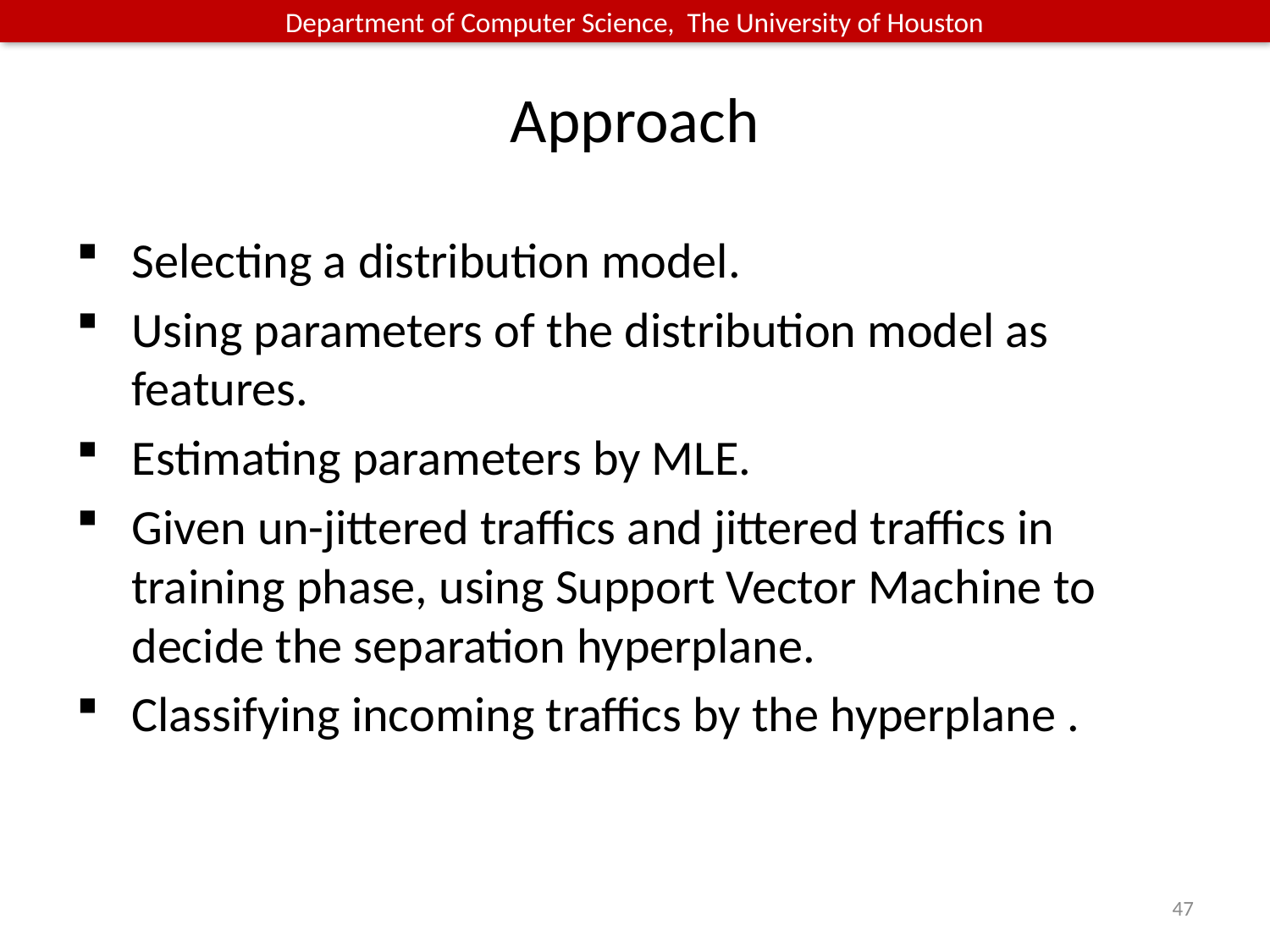

# Approach
Selecting a distribution model.
Using parameters of the distribution model as features.
Estimating parameters by MLE.
Given un-jittered traffics and jittered traffics in training phase, using Support Vector Machine to decide the separation hyperplane.
Classifying incoming traffics by the hyperplane .

47